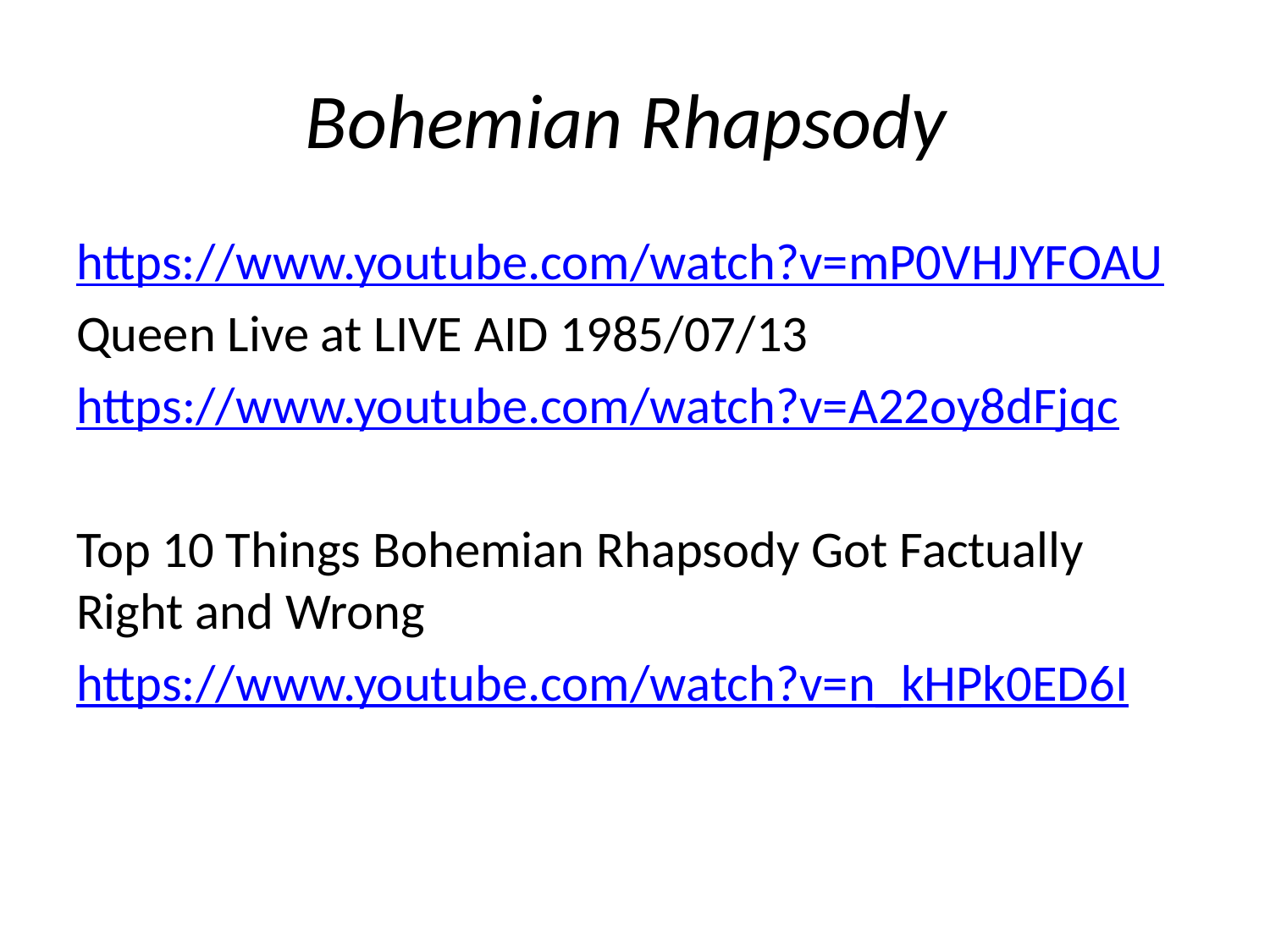

# Bohemian Rhapsody
https://www.youtube.com/watch?v=mP0VHJYFOAU
Queen Live at LIVE AID 1985/07/13
https://www.youtube.com/watch?v=A22oy8dFjqc

Top 10 Things Bohemian Rhapsody Got Factually Right and Wrong
https://www.youtube.com/watch?v=n_kHPk0ED6I